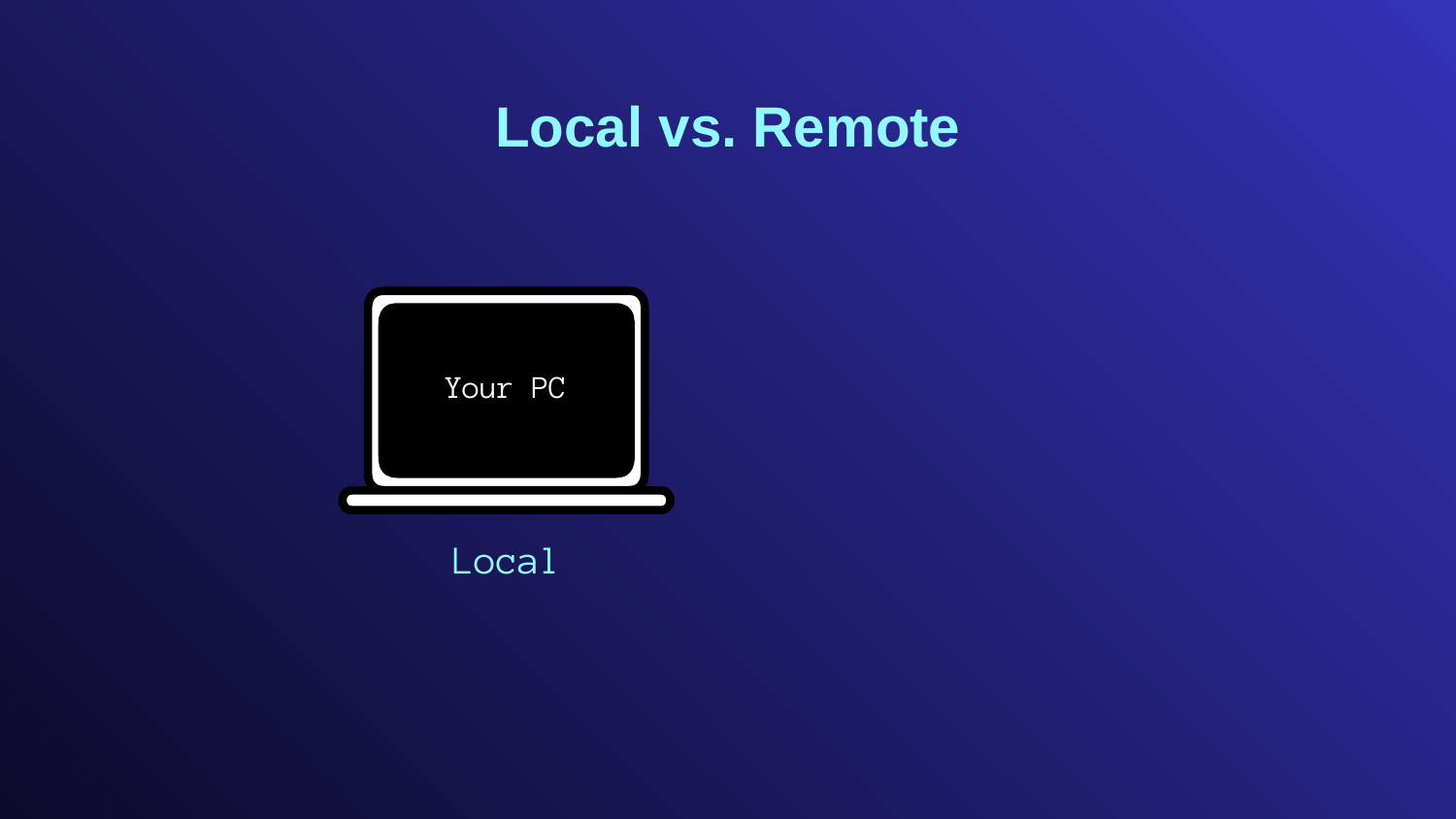

# Local vs. Remote

Your PC
Local